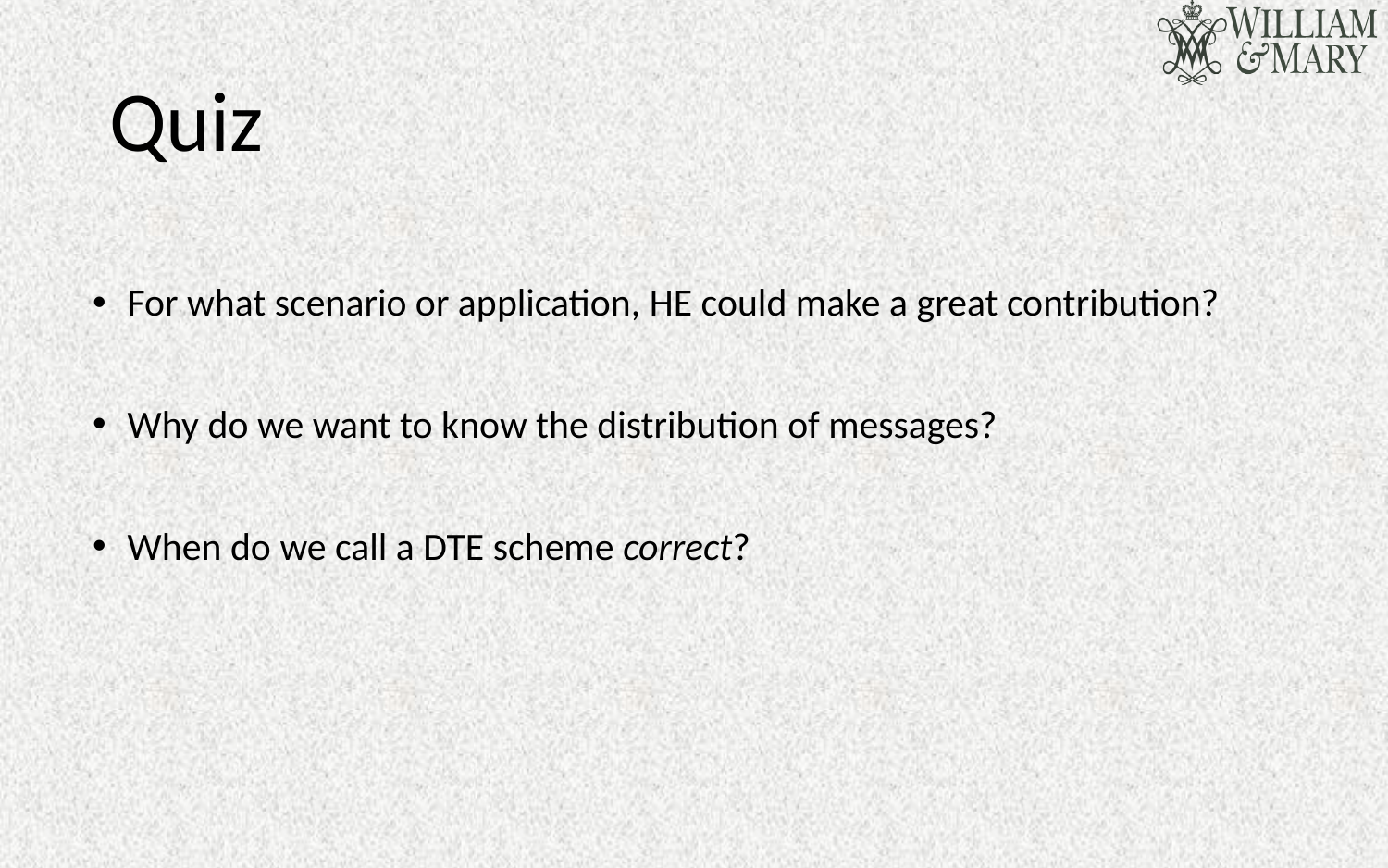

# Quiz
For what scenario or application, HE could make a great contribution?

Why do we want to know the distribution of messages?

When do we call a DTE scheme correct?